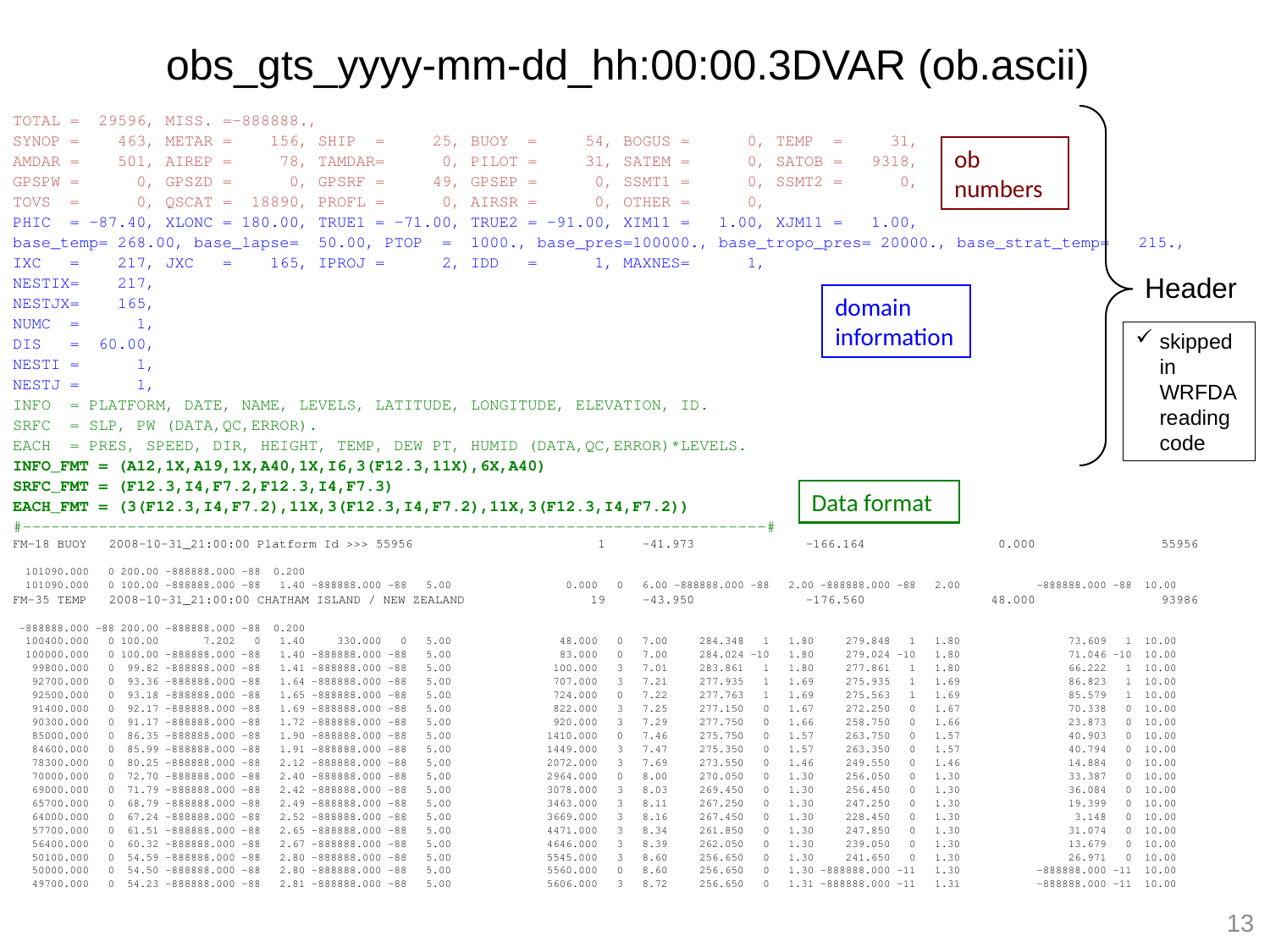

obs_gts_yyyy-mm-dd_hh:00:00.3DVAR (ob.ascii)
TOTAL =  29596, MISS. =-888888.,
SYNOP =    463, METAR =    156, SHIP  =     25, BUOY  =     54, BOGUS =      0, TEMP  =     31,
AMDAR =    501, AIREP =     78, TAMDAR=      0, PILOT =     31, SATEM =      0, SATOB =   9318,
GPSPW =      0, GPSZD =      0, GPSRF =     49, GPSEP =      0, SSMT1 =      0, SSMT2 =      0,
TOVS  =      0, QSCAT =  18890, PROFL =      0, AIRSR =      0, OTHER =      0,
PHIC  = -87.40, XLONC = 180.00, TRUE1 = -71.00, TRUE2 = -91.00, XIM11 =   1.00, XJM11 =   1.00,
base_temp= 268.00, base_lapse=  50.00, PTOP  =  1000., base_pres=100000., base_tropo_pres= 20000., base_strat_temp=   215.,
IXC   =    217, JXC   =    165, IPROJ =      2, IDD   =      1, MAXNES=      1,
NESTIX=    217,
NESTJX=    165,
NUMC  =      1,
DIS   =  60.00,
NESTI =      1,
NESTJ =      1,
INFO  = PLATFORM, DATE, NAME, LEVELS, LATITUDE, LONGITUDE, ELEVATION, ID.
SRFC  = SLP, PW (DATA,QC,ERROR).
EACH  = PRES, SPEED, DIR, HEIGHT, TEMP, DEW PT, HUMID (DATA,QC,ERROR)*LEVELS.
INFO_FMT = (A12,1X,A19,1X,A40,1X,I6,3(F12.3,11X),6X,A40)
SRFC_FMT = (F12.3,I4,F7.2,F12.3,I4,F7.3)
EACH_FMT = (3(F12.3,I4,F7.2),11X,3(F12.3,I4,F7.2),11X,3(F12.3,I4,F7.2))
#------------------------------------------------------------------------------#
FM-18 BUOY   2008-10-31_21:00:00 Platform Id >>> 55956                         1     -41.973               -166.164                  0.000                 55956
  101090.000   0 200.00 -888888.000 -88  0.200
  101090.000   0 100.00 -888888.000 -88   1.40 -888888.000 -88   5.00                  0.000   0   6.00 -888888.000 -88   2.00 -888888.000 -88   2.00            -888888.000 -88  10.00
FM-35 TEMP   2008-10-31_21:00:00 CHATHAM ISLAND / NEW ZEALAND                 19     -43.950               -176.560                 48.000                 93986
 -888888.000 -88 200.00 -888888.000 -88  0.200
  100400.000   0 100.00       7.202   0   1.40     330.000   0   5.00                 48.000   0   7.00     284.348   1   1.80     279.848   1   1.80                 73.609   1  10.00
  100000.000   0 100.00 -888888.000 -88   1.40 -888888.000 -88   5.00                 83.000   0   7.00     284.024 -10   1.80     279.024 -10   1.80                 71.046 -10  10.00
   99800.000   0  99.82 -888888.000 -88   1.41 -888888.000 -88   5.00                100.000   3   7.01     283.861   1   1.80     277.861   1   1.80                 66.222   1  10.00
   92700.000   0  93.36 -888888.000 -88   1.64 -888888.000 -88   5.00                707.000   3   7.21     277.935   1   1.69     275.935   1   1.69                 86.823   1  10.00
   92500.000   0  93.18 -888888.000 -88   1.65 -888888.000 -88   5.00                724.000   0   7.22     277.763   1   1.69     275.563   1   1.69                 85.579   1  10.00
   91400.000   0  92.17 -888888.000 -88   1.69 -888888.000 -88   5.00                822.000   3   7.25     277.150   0   1.67     272.250   0   1.67                 70.338   0  10.00
   90300.000   0  91.17 -888888.000 -88   1.72 -888888.000 -88   5.00                920.000   3   7.29     277.750   0   1.66     258.750   0   1.66                 23.873   0  10.00
   85000.000   0  86.35 -888888.000 -88   1.90 -888888.000 -88   5.00               1410.000   0   7.46     275.750   0   1.57     263.750   0   1.57                 40.903   0  10.00
   84600.000   0  85.99 -888888.000 -88   1.91 -888888.000 -88   5.00               1449.000   3   7.47     275.350   0   1.57     263.350   0   1.57                 40.794   0  10.00
   78300.000   0  80.25 -888888.000 -88   2.12 -888888.000 -88   5.00               2072.000   3   7.69     273.550   0   1.46     249.550   0   1.46                 14.884   0  10.00
   70000.000   0  72.70 -888888.000 -88   2.40 -888888.000 -88   5.00               2964.000   0   8.00     270.050   0   1.30     256.050   0   1.30                 33.387   0  10.00
   69000.000   0  71.79 -888888.000 -88   2.42 -888888.000 -88   5.00               3078.000   3   8.03     269.450   0   1.30     256.450   0   1.30                 36.084   0  10.00
   65700.000   0  68.79 -888888.000 -88   2.49 -888888.000 -88   5.00               3463.000   3   8.11     267.250   0   1.30     247.250   0   1.30                 19.399   0  10.00
   64000.000   0  67.24 -888888.000 -88   2.52 -888888.000 -88   5.00               3669.000   3   8.16     267.450   0   1.30     228.450   0   1.30                  3.148   0  10.00
   57700.000   0  61.51 -888888.000 -88   2.65 -888888.000 -88   5.00               4471.000   3   8.34     261.850   0   1.30     247.850   0   1.30                 31.074   0  10.00
   56400.000   0  60.32 -888888.000 -88   2.67 -888888.000 -88   5.00               4646.000   3   8.39     262.050   0   1.30     239.050   0   1.30                 13.679   0  10.00
   50100.000   0  54.59 -888888.000 -88   2.80 -888888.000 -88   5.00               5545.000   3   8.60     256.650   0   1.30     241.650   0   1.30                 26.971   0  10.00
   50000.000   0  54.50 -888888.000 -88   2.80 -888888.000 -88   5.00               5560.000   0   8.60     256.650   0   1.30 -888888.000 -11   1.30            -888888.000 -11  10.00
   49700.000   0  54.23 -888888.000 -88   2.81 -888888.000 -88   5.00               5606.000   3   8.72     256.650   0   1.31 -888888.000 -11   1.31            -888888.000 -11  10.00

ob numbers
Header
domain information
skipped in WRFDA reading code
Data format
13